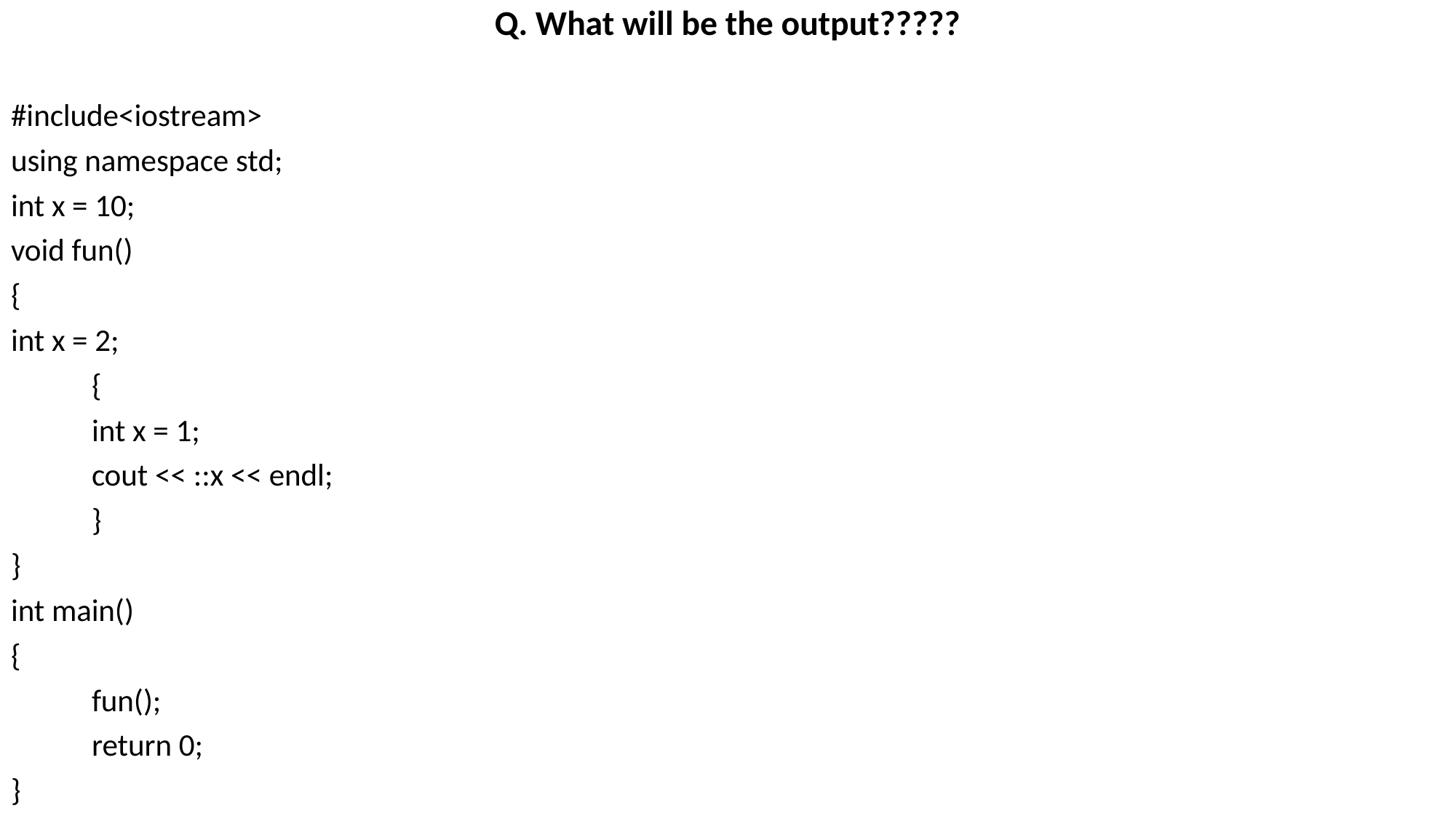

Q. What will be the output?????

#include<iostream>
using namespace std;
int x = 10;
void fun()
{
int x = 2;
	{
		int x = 1;
		cout << ::x << endl;
	}
}
int main()
{
	fun();
	return 0;
}